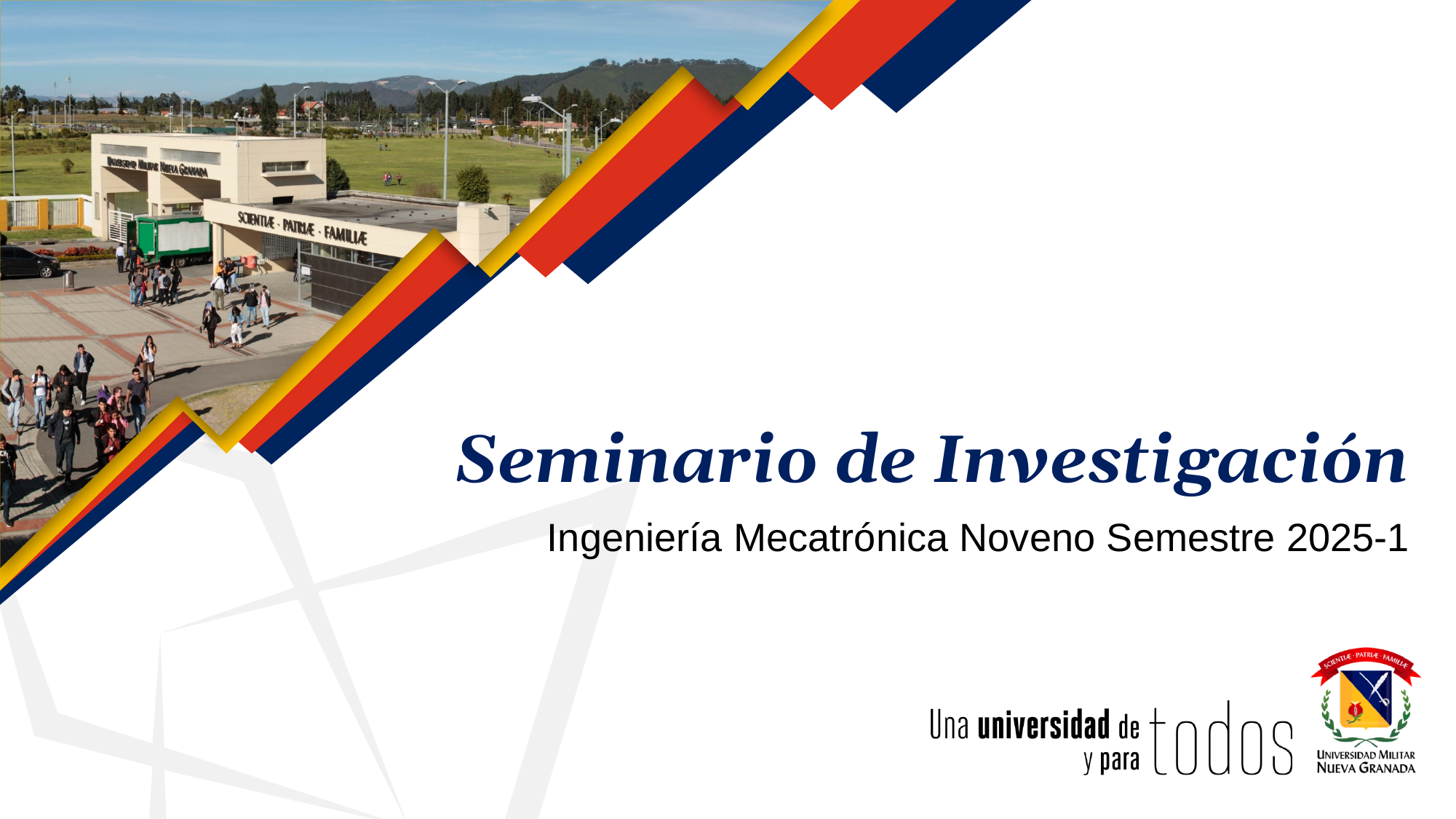

# Seminario de Investigación
Ingeniería Mecatrónica Noveno Semestre 2025-1